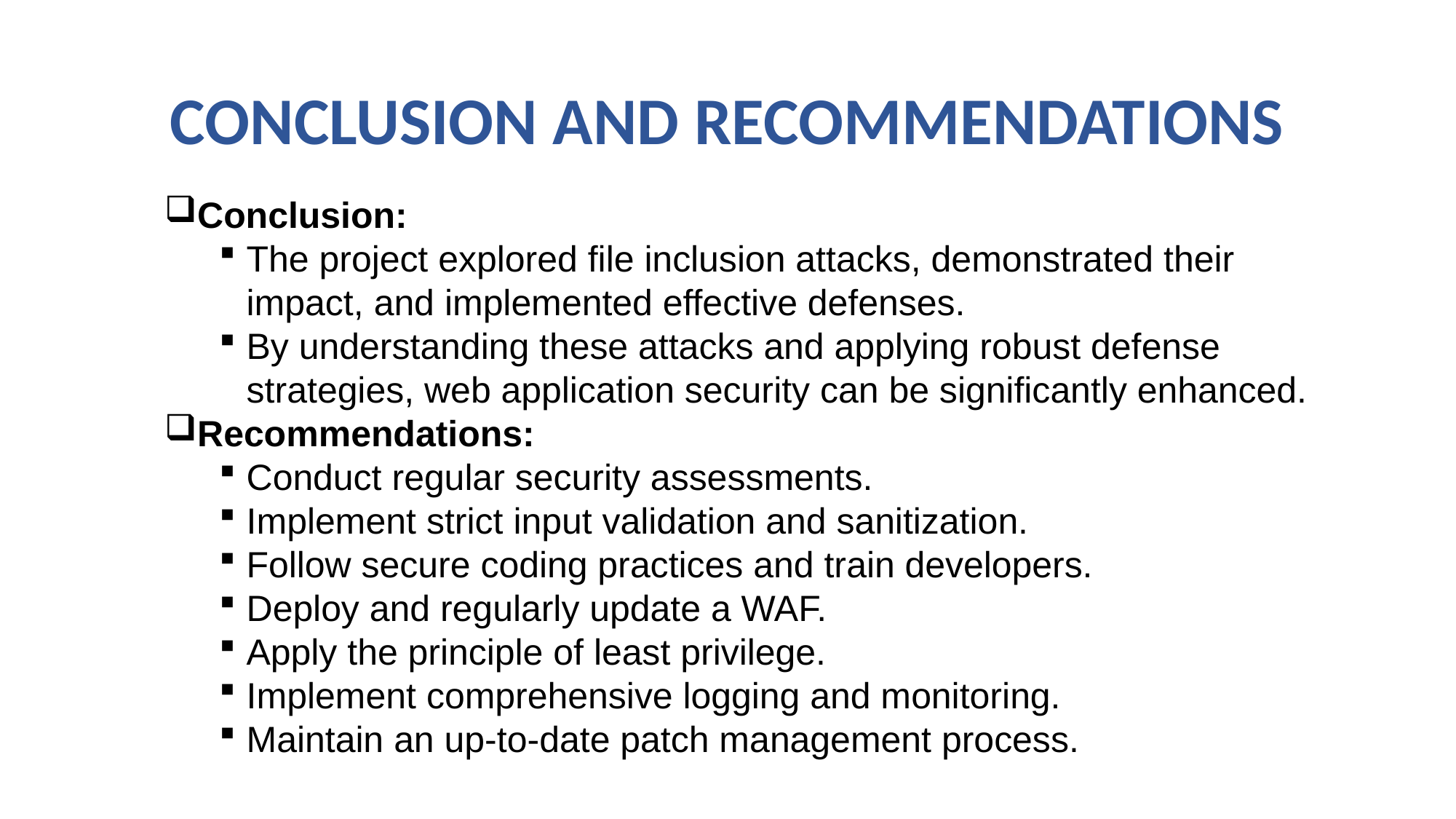

# CONCLUSION AND RECOMMENDATIONS

Conclusion:
The project explored file inclusion attacks, demonstrated their impact, and implemented effective defenses.
By understanding these attacks and applying robust defense strategies, web application security can be significantly enhanced.
Recommendations:
Conduct regular security assessments.
Implement strict input validation and sanitization.
Follow secure coding practices and train developers.
Deploy and regularly update a WAF.
Apply the principle of least privilege.
Implement comprehensive logging and monitoring.
Maintain an up-to-date patch management process.